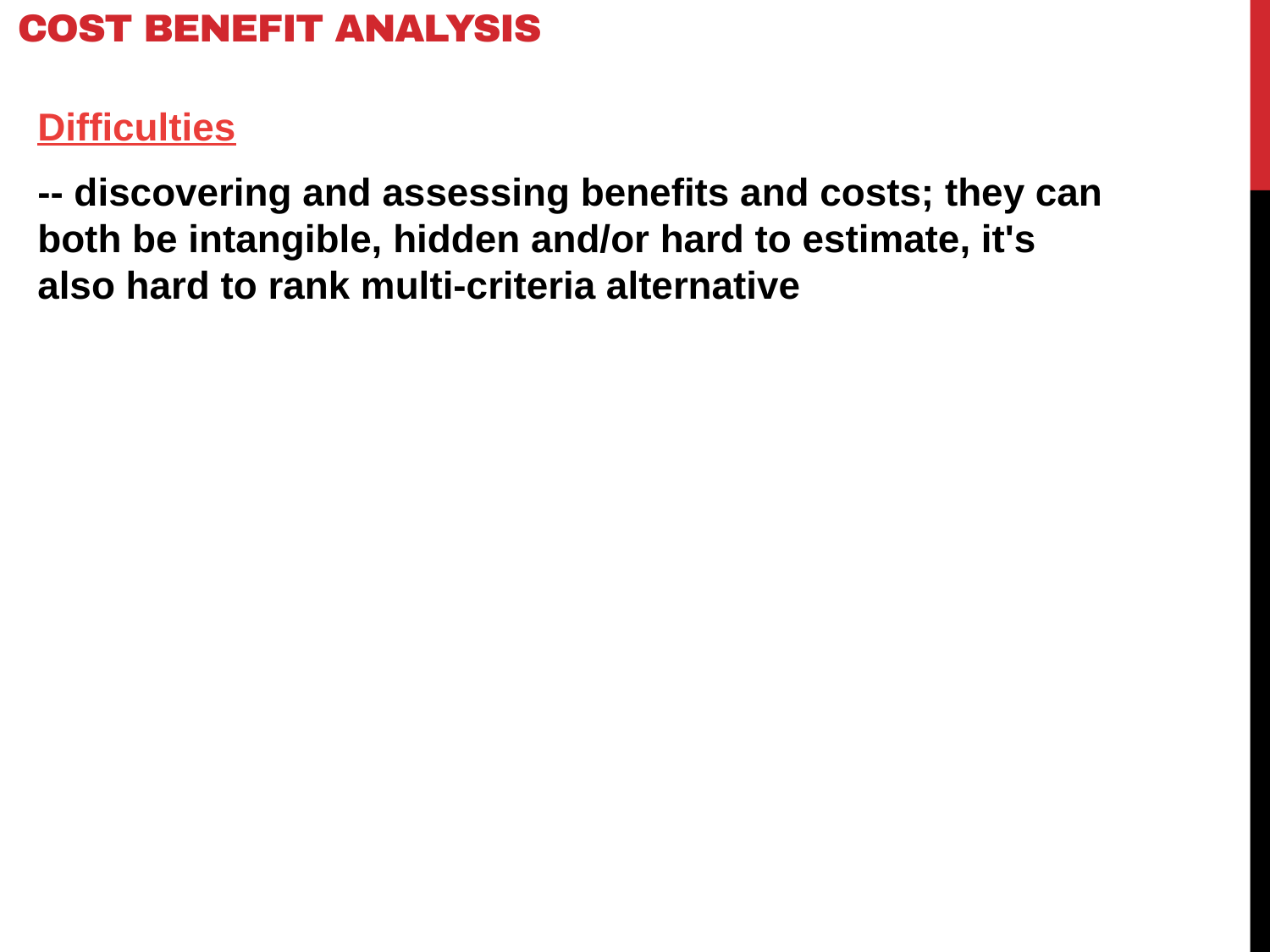

# Cost benefit analysis
Difficulties
-- discovering and assessing benefits and costs; they can both be intangible, hidden and/or hard to estimate, it's also hard to rank multi-criteria alternative